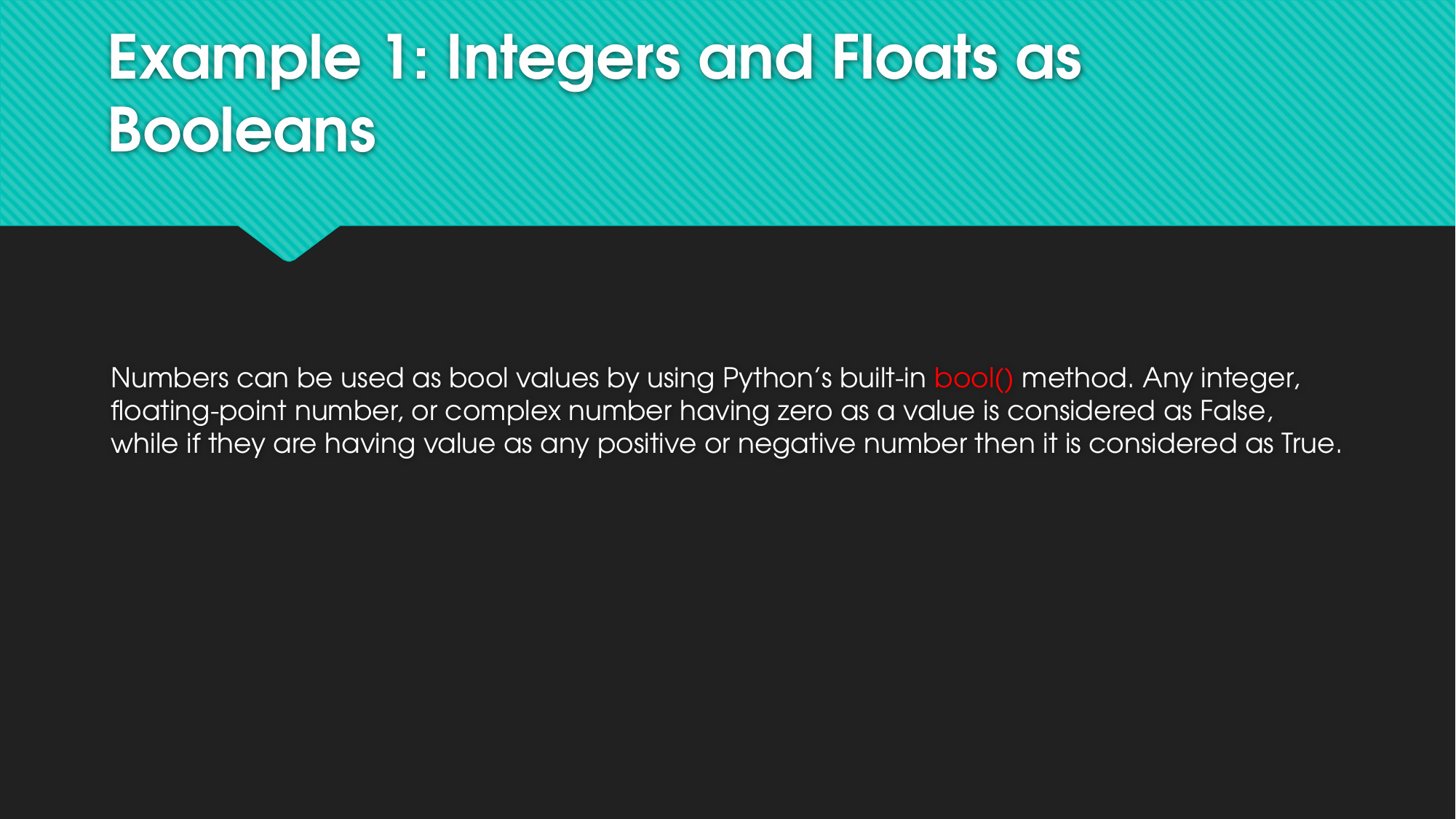

# Example 1: Integers and Floats as Booleans
Numbers can be used as bool values by using Python’s built-in bool() method. Any integer, floating-point number, or complex number having zero as a value is considered as False, while if they are having value as any positive or negative number then it is considered as True.